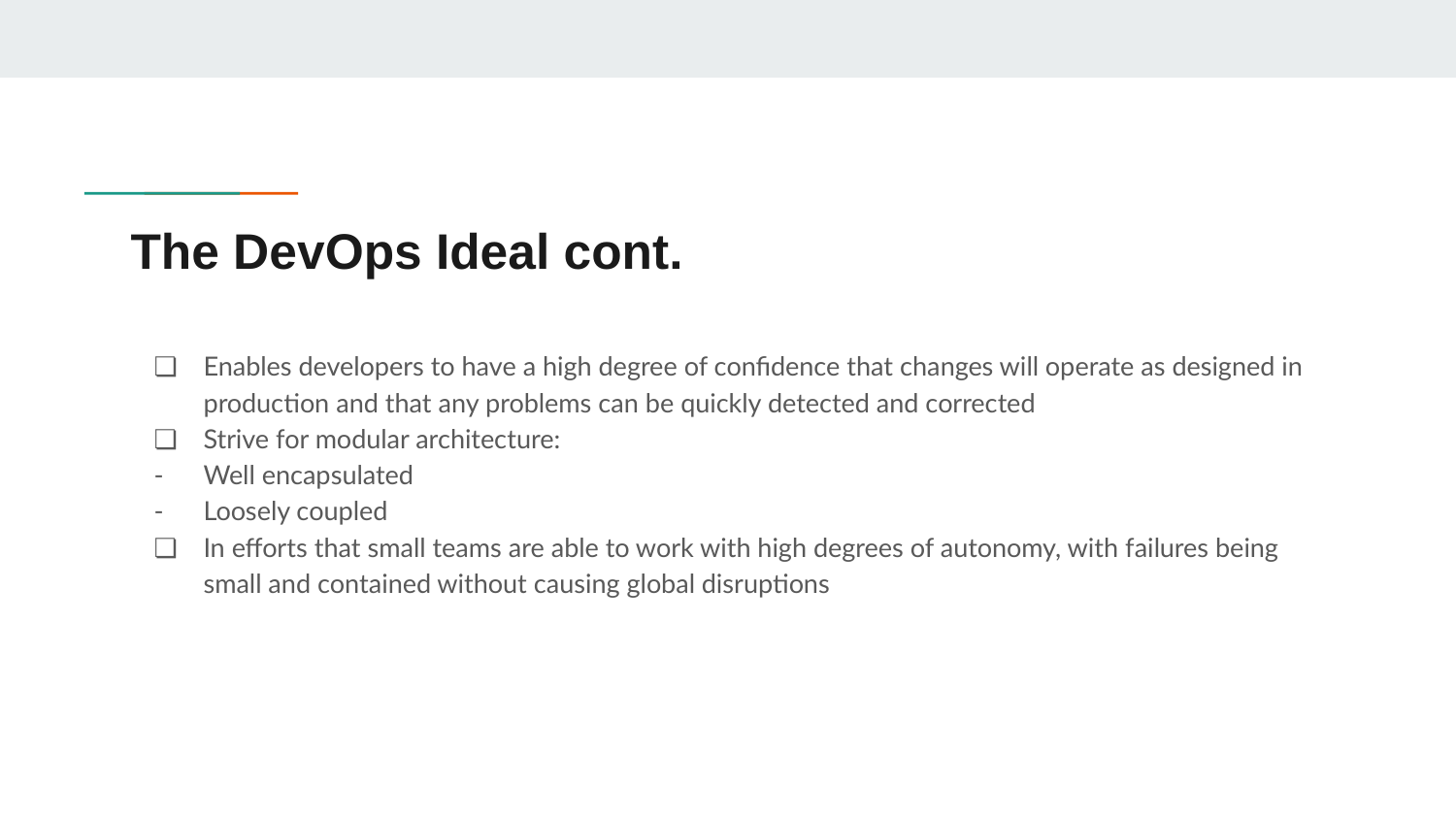

# The DevOps Ideal cont.
Enables developers to have a high degree of confidence that changes will operate as designed in production and that any problems can be quickly detected and corrected
Strive for modular architecture:
Well encapsulated
Loosely coupled
In efforts that small teams are able to work with high degrees of autonomy, with failures being small and contained without causing global disruptions